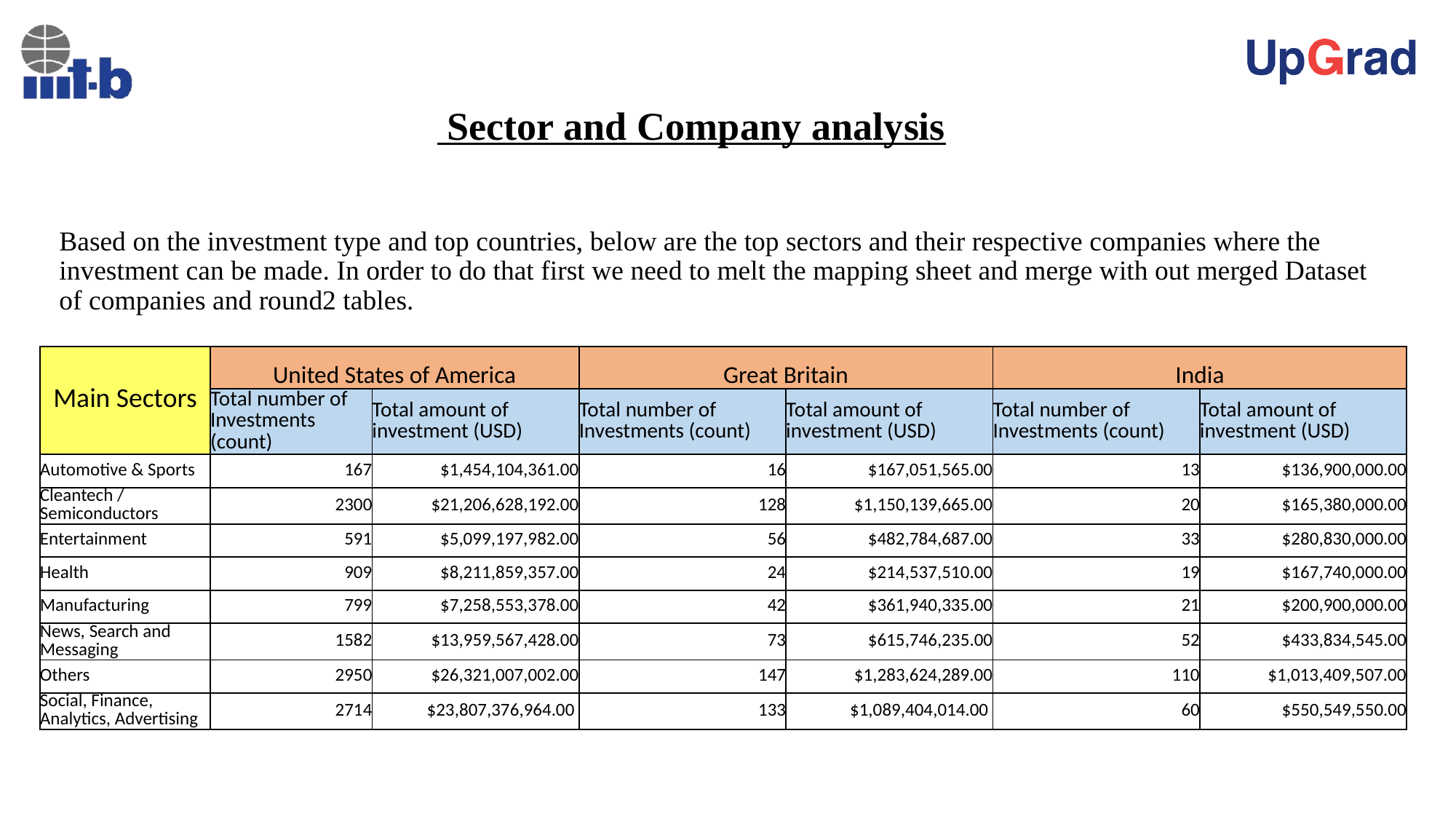

# Sector and Company analysis
Based on the investment type and top countries, below are the top sectors and their respective companies where the investment can be made. In order to do that first we need to melt the mapping sheet and merge with out merged Dataset of companies and round2 tables.

| Main Sectors | United States of America |  | Great Britain |  | India |  |
| --- | --- | --- | --- | --- | --- | --- |
|  | Total number of Investments (count) | Total amount of investment (USD) | Total number of Investments (count) | Total amount of investment (USD) | Total number of Investments (count) | Total amount of investment (USD) |
| Automotive & Sports | 167 | $1,454,104,361.00 | 16 | $167,051,565.00 | 13 | $136,900,000.00 |
| Cleantech / Semiconductors | 2300 | $21,206,628,192.00 | 128 | $1,150,139,665.00 | 20 | $165,380,000.00 |
| Entertainment | 591 | $5,099,197,982.00 | 56 | $482,784,687.00 | 33 | $280,830,000.00 |
| Health | 909 | $8,211,859,357.00 | 24 | $214,537,510.00 | 19 | $167,740,000.00 |
| Manufacturing | 799 | $7,258,553,378.00 | 42 | $361,940,335.00 | 21 | $200,900,000.00 |
| News, Search and Messaging | 1582 | $13,959,567,428.00 | 73 | $615,746,235.00 | 52 | $433,834,545.00 |
| Others | 2950 | $26,321,007,002.00 | 147 | $1,283,624,289.00 | 110 | $1,013,409,507.00 |
| Social, Finance, Analytics, Advertising | 2714 | $23,807,376,964.00 | 133 | $1,089,404,014.00 | 60 | $550,549,550.00 |